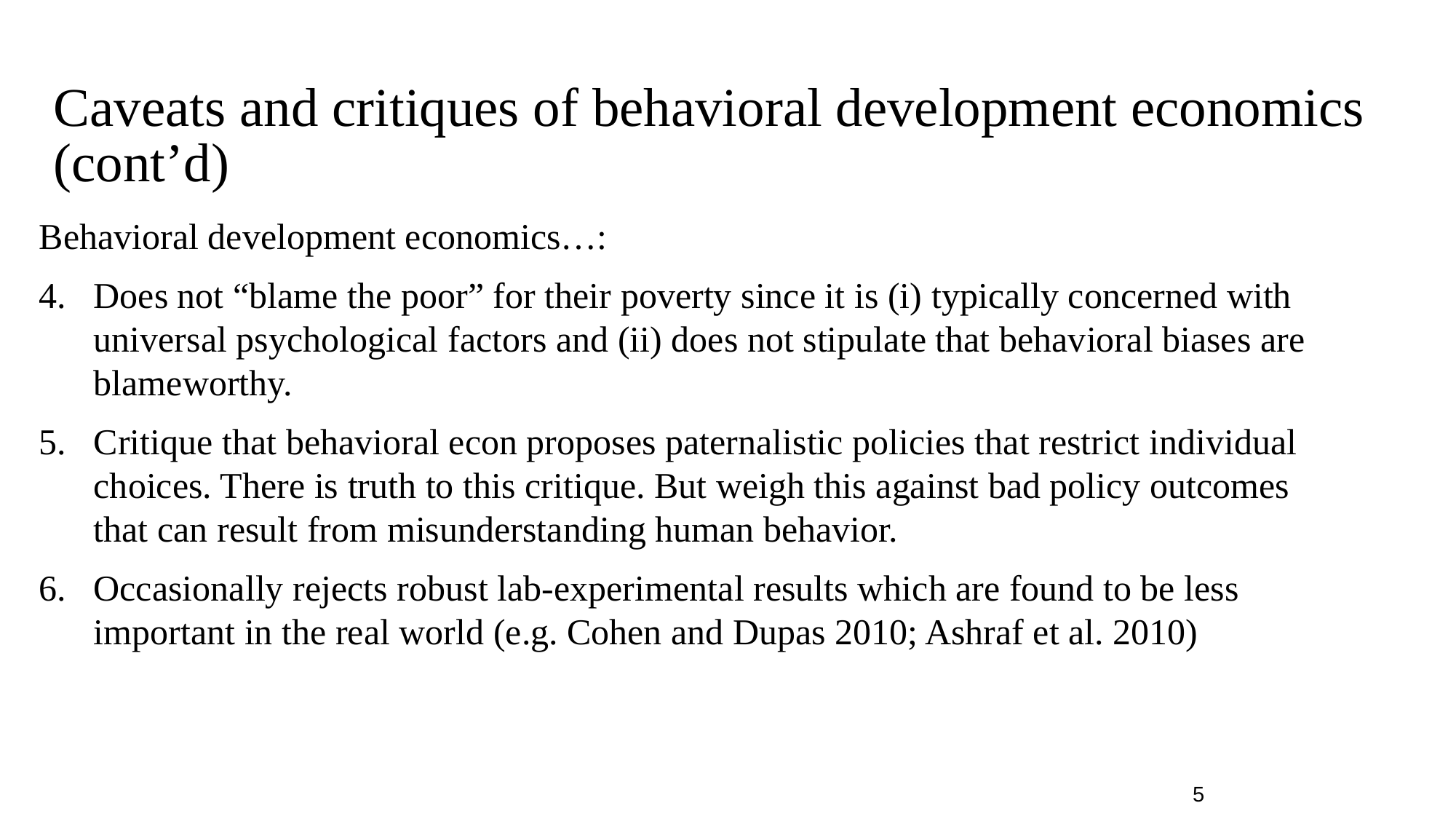

# Caveats and critiques of behavioral development economics (cont’d)
Behavioral development economics…:
Does not “blame the poor” for their poverty since it is (i) typically concerned with universal psychological factors and (ii) does not stipulate that behavioral biases are blameworthy.
Critique that behavioral econ proposes paternalistic policies that restrict individual choices. There is truth to this critique. But weigh this against bad policy outcomes  that can result from misunderstanding human behavior.
Occasionally rejects robust lab-experimental results which are found to be less important in the real world (e.g. Cohen and Dupas 2010; Ashraf et al. 2010)
5